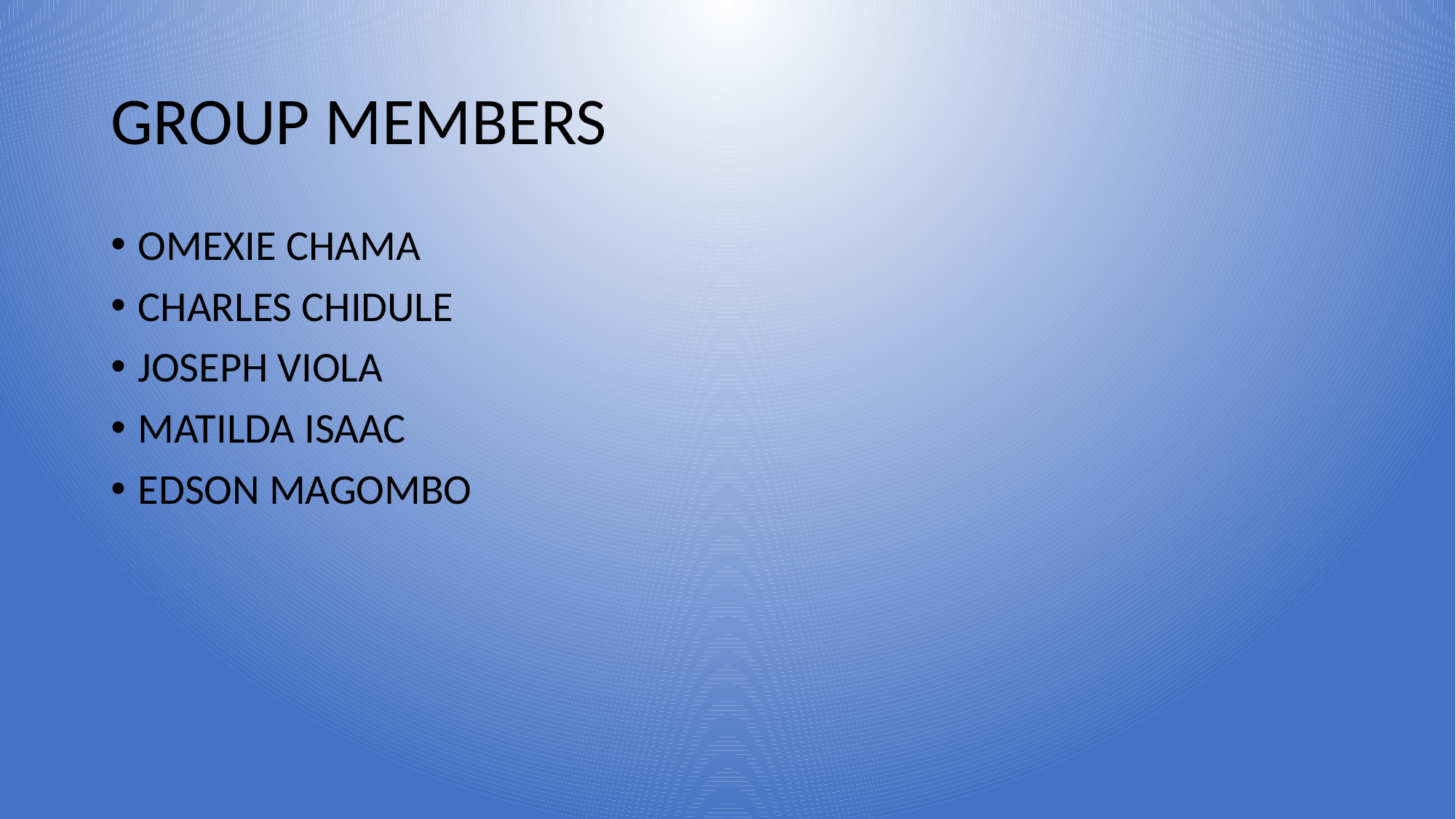

# GROUP MEMBERS
OMEXIE CHAMA
CHARLES CHIDULE
JOSEPH VIOLA
MATILDA ISAAC
EDSON MAGOMBO